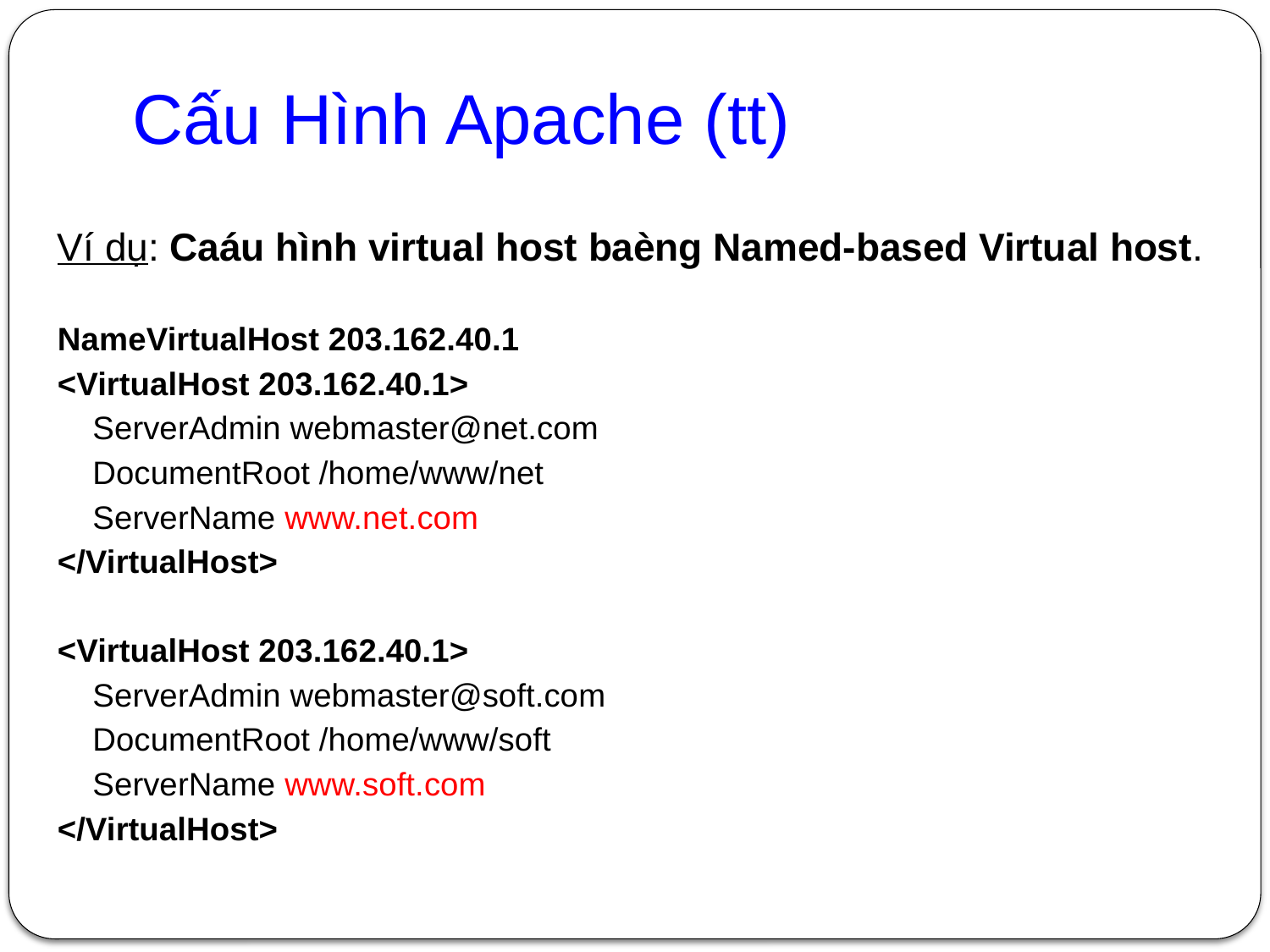

# Cấu Hình Apache (tt)
Ví dụ: Caáu hình virtual host baèng Named-based Virtual host.

NameVirtualHost 203.162.40.1
<VirtualHost 203.162.40.1>
	ServerAdmin webmaster@net.com
	DocumentRoot /home/www/net
	ServerName www.net.com
</VirtualHost>

<VirtualHost 203.162.40.1>
	ServerAdmin webmaster@soft.com
	DocumentRoot /home/www/soft
	ServerName www.soft.com
</VirtualHost>